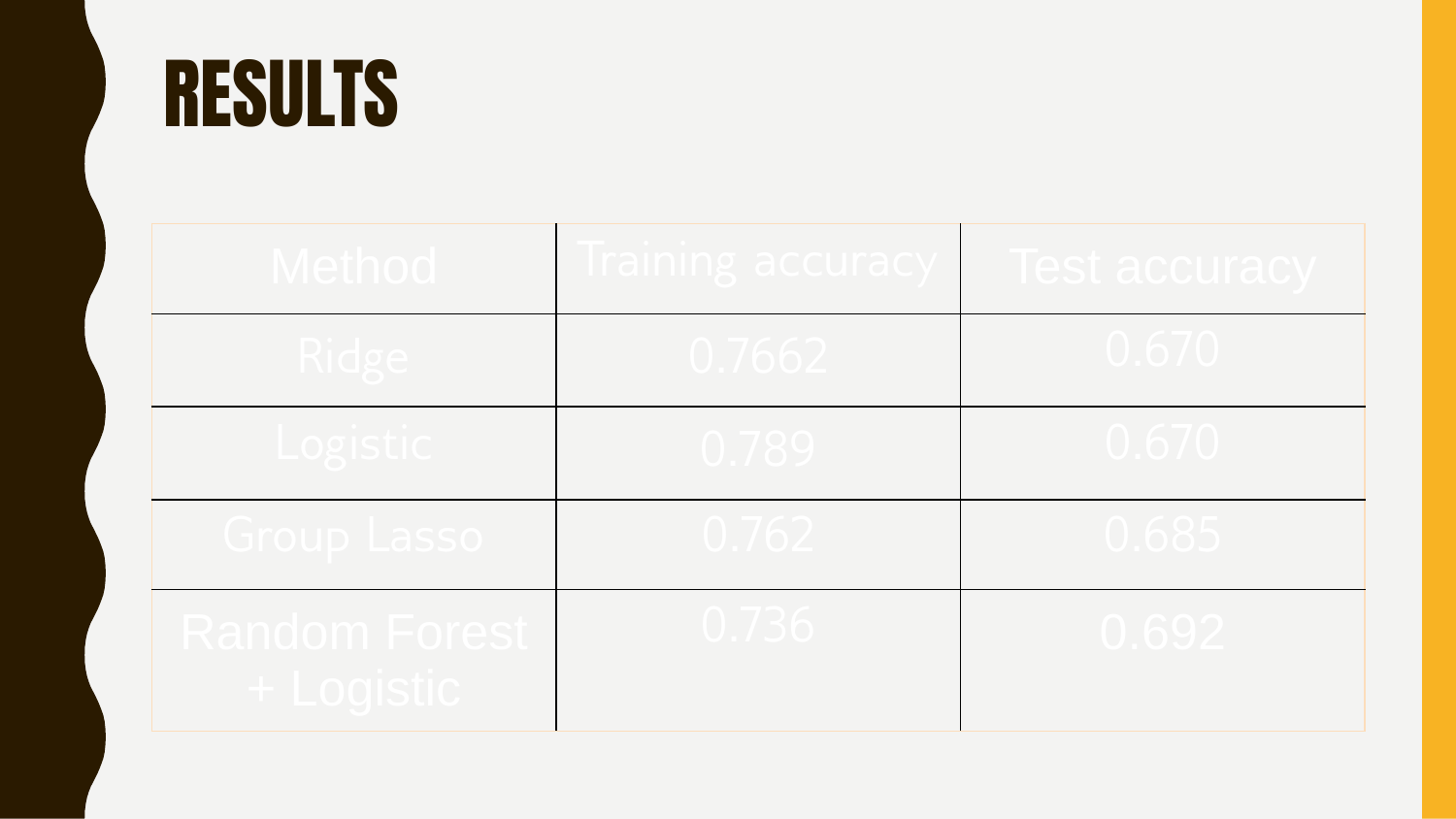

# RESULTS
| Method | Training accuracy | Test accuracy |
| --- | --- | --- |
| Ridge | 0.7662 | 0.670 |
| Logistic | 0.789 | 0.670 |
| Group Lasso | 0.762 | 0.685 |
| Random Forest + Logistic | 0.736 | 0.692 |